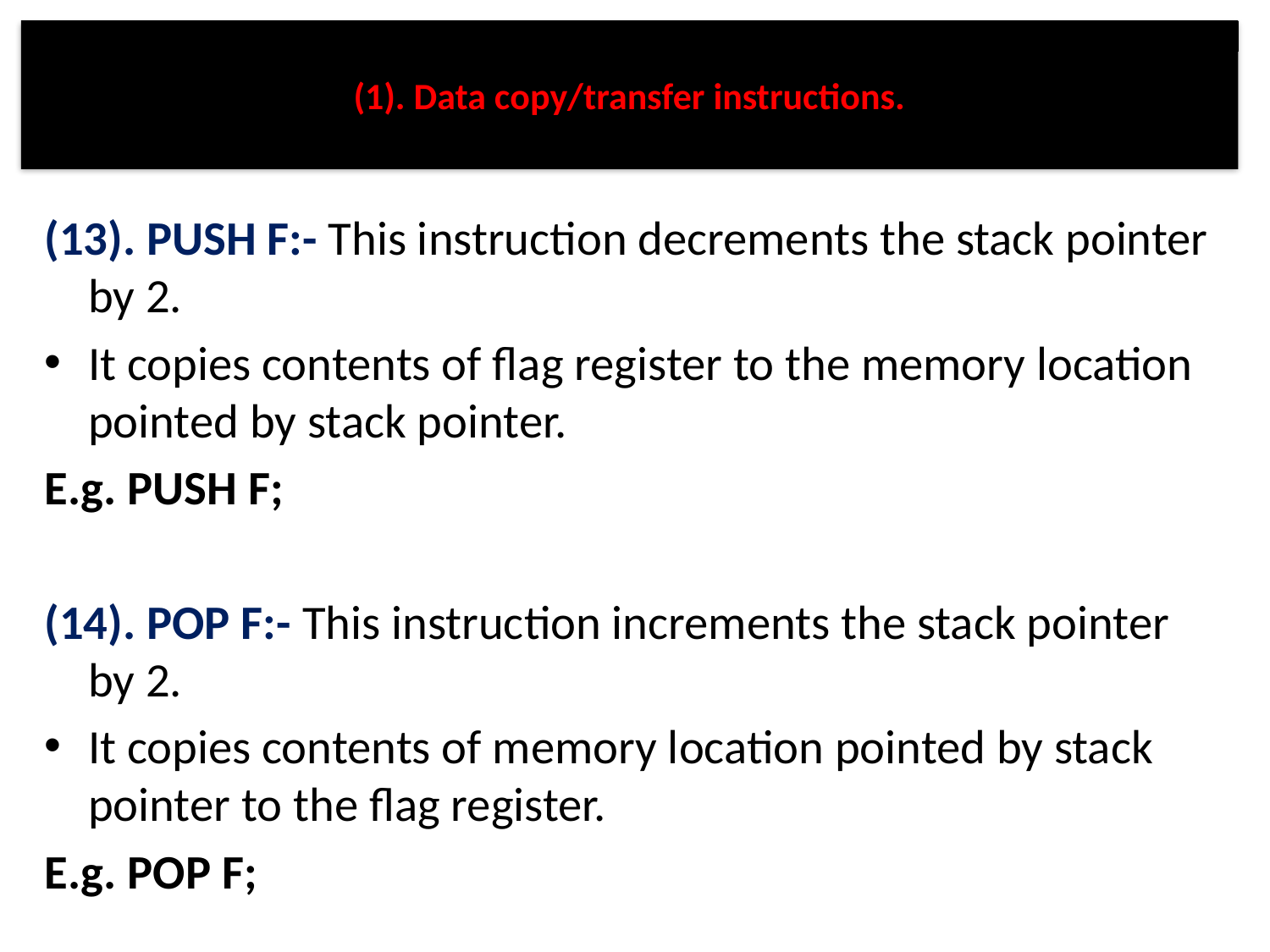

# (1). Data copy/transfer instructions.
(13). PUSH F:- This instruction decrements the stack pointer by 2.
It copies contents of flag register to the memory location pointed by stack pointer.
E.g. PUSH F;

(14). POP F:- This instruction increments the stack pointer by 2.
It copies contents of memory location pointed by stack pointer to the flag register.
E.g. POP F;